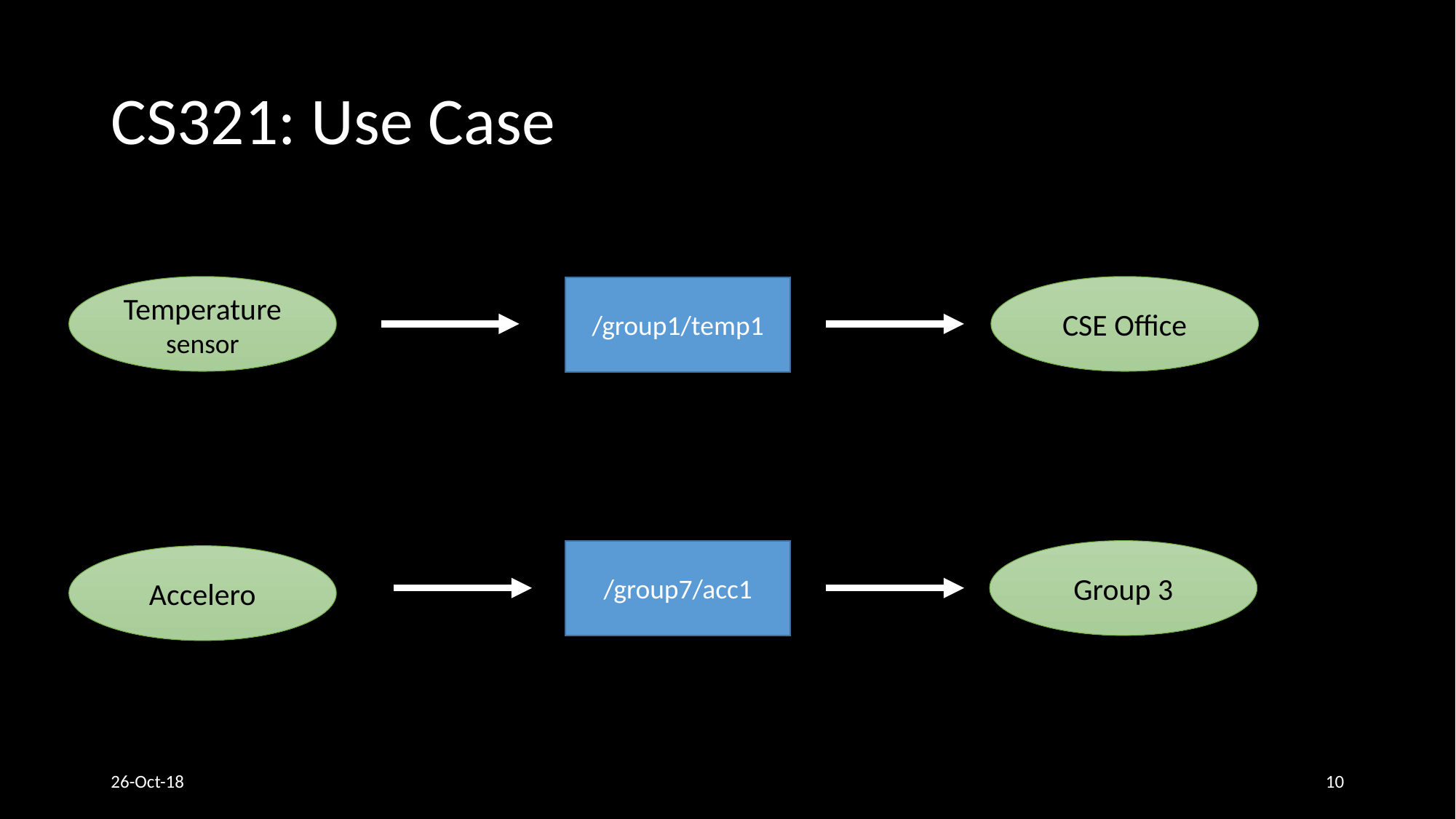

# CS321: Use Case
Temperature sensor
CSE Office
/group1/temp1
/group7/acc1
Group 3
Accelero
26-Oct-18
10